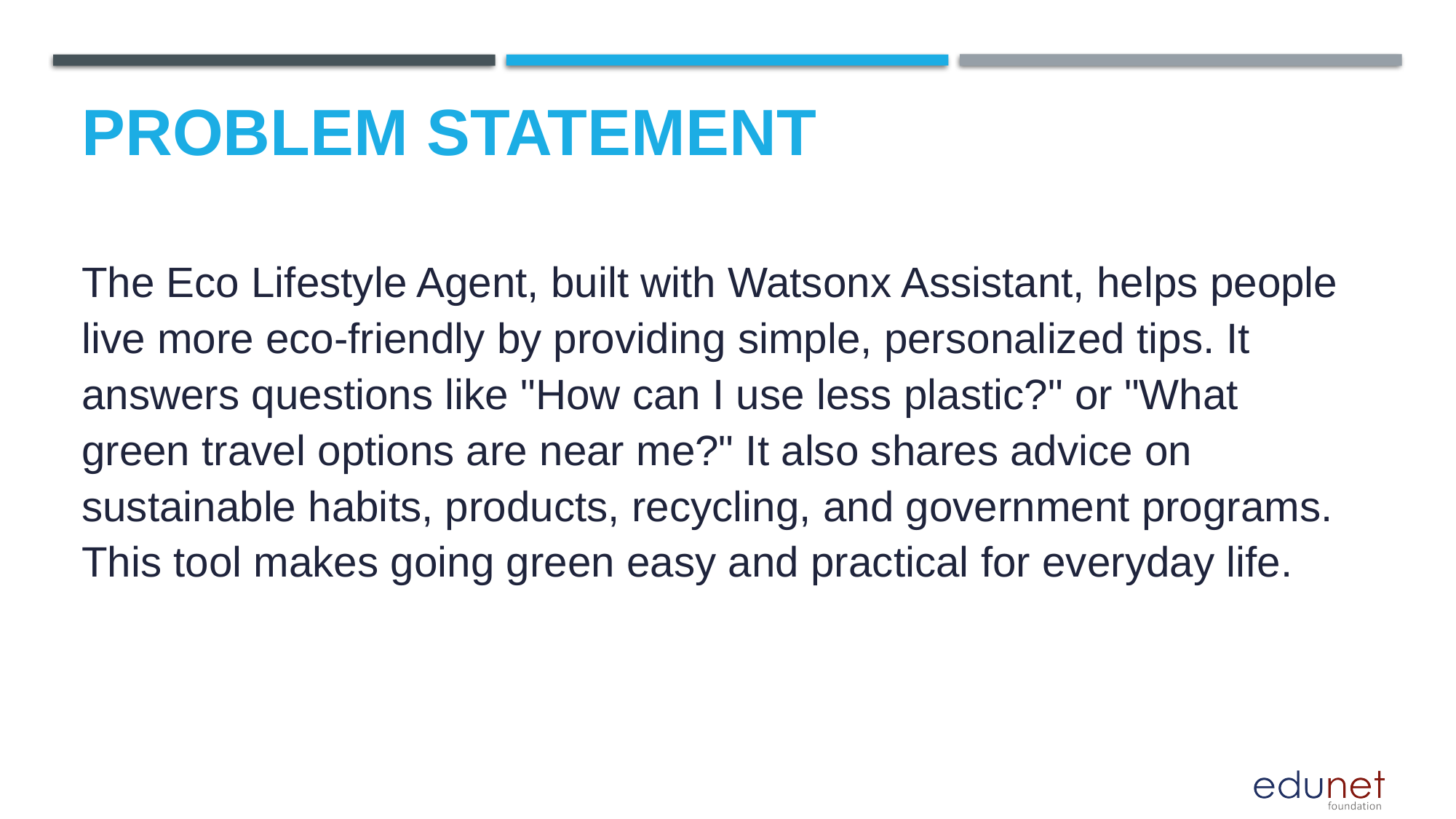

The Eco Lifestyle Agent, built with Watsonx Assistant, helps people live more eco-friendly by providing simple, personalized tips. It answers questions like "How can I use less plastic?" or "What green travel options are near me?" It also shares advice on sustainable habits, products, recycling, and government programs. This tool makes going green easy and practical for everyday life.
# Problem Statement